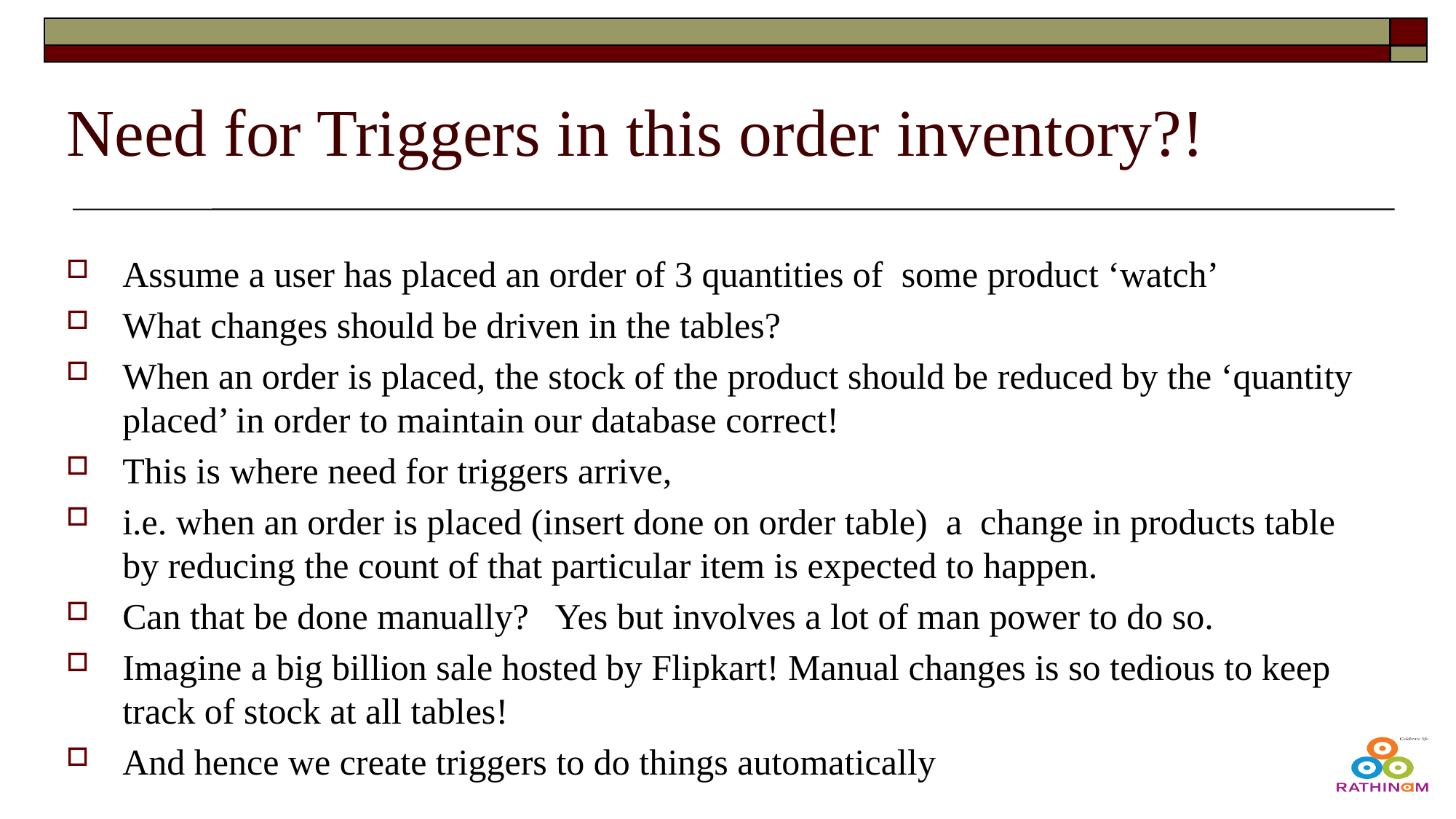

# Need for Triggers in this order inventory?!
Assume a user has placed an order of 3 quantities of  some product ‘watch’
What changes should be driven in the tables?
When an order is placed, the stock of the product should be reduced by the ‘quantity placed’ in order to maintain our database correct!
This is where need for triggers arrive,
i.e. when an order is placed (insert done on order table)  a  change in products table by reducing the count of that particular item is expected to happen.
Can that be done manually?   Yes but involves a lot of man power to do so.
Imagine a big billion sale hosted by Flipkart! Manual changes is so tedious to keep track of stock at all tables!
And hence we create triggers to do things automatically